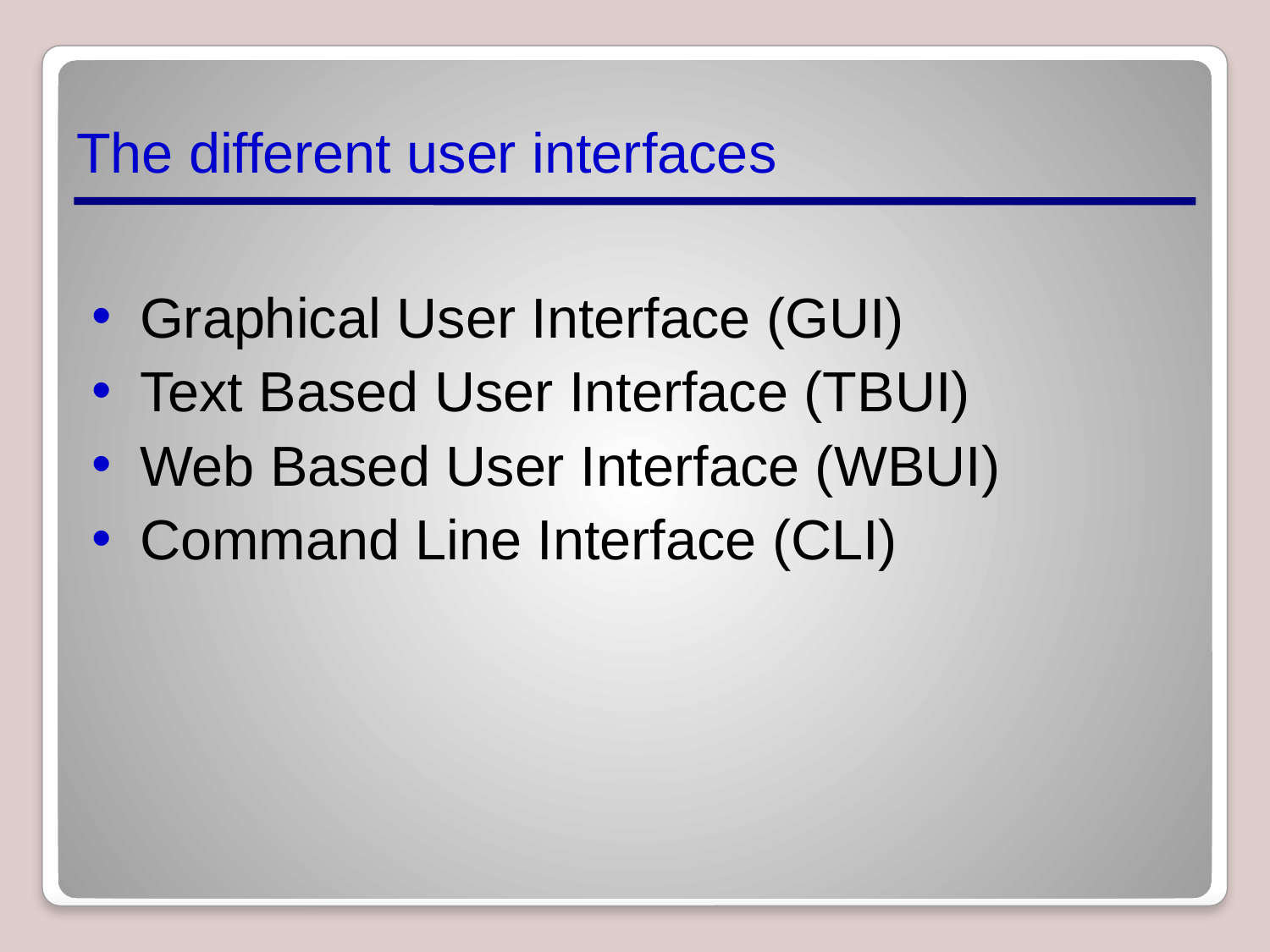

# The different user interfaces

Graphical User Interface (GUI)
Text Based User Interface (TBUI)
Web Based User Interface (WBUI)
Command Line Interface (CLI)